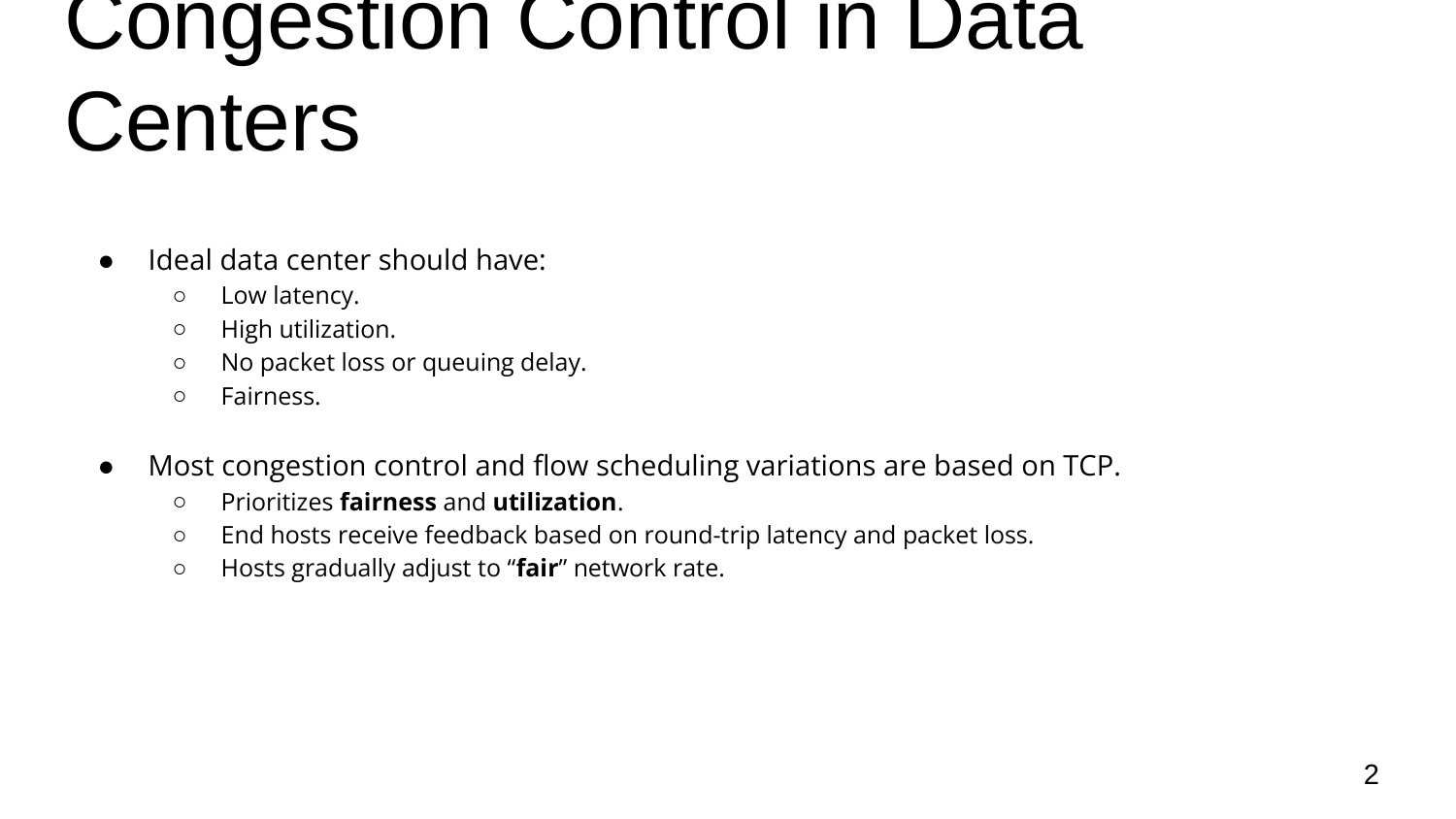

# Congestion Control in Data Centers
Ideal data center should have:
Low latency.
High utilization.
No packet loss or queuing delay.
Fairness.
Most congestion control and flow scheduling variations are based on TCP.
Prioritizes fairness and utilization.
End hosts receive feedback based on round-trip latency and packet loss.
Hosts gradually adjust to “fair” network rate.

2